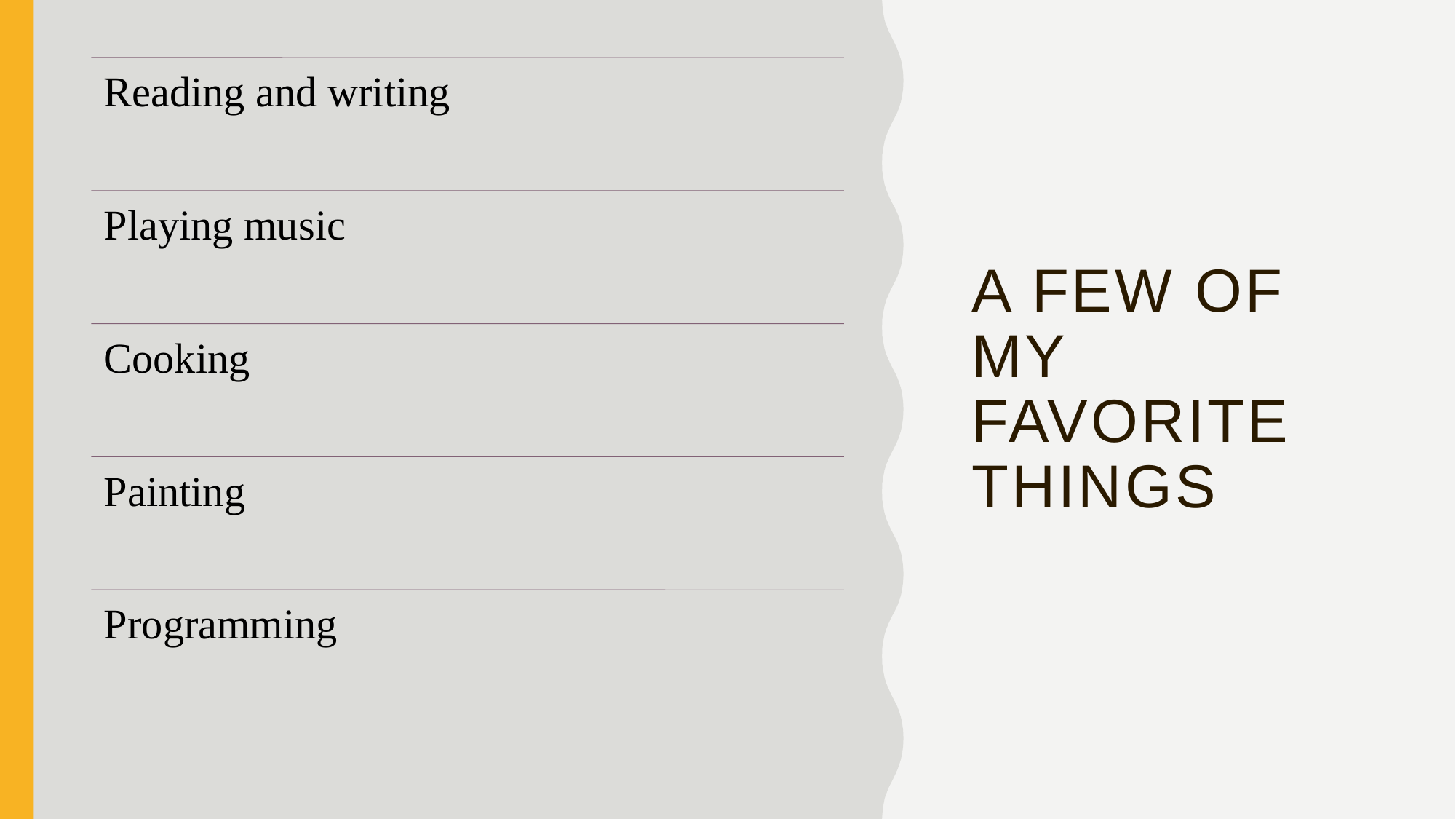

Reading and writing
Playing music
Cooking
Painting
Programming
# A few of my favorite things